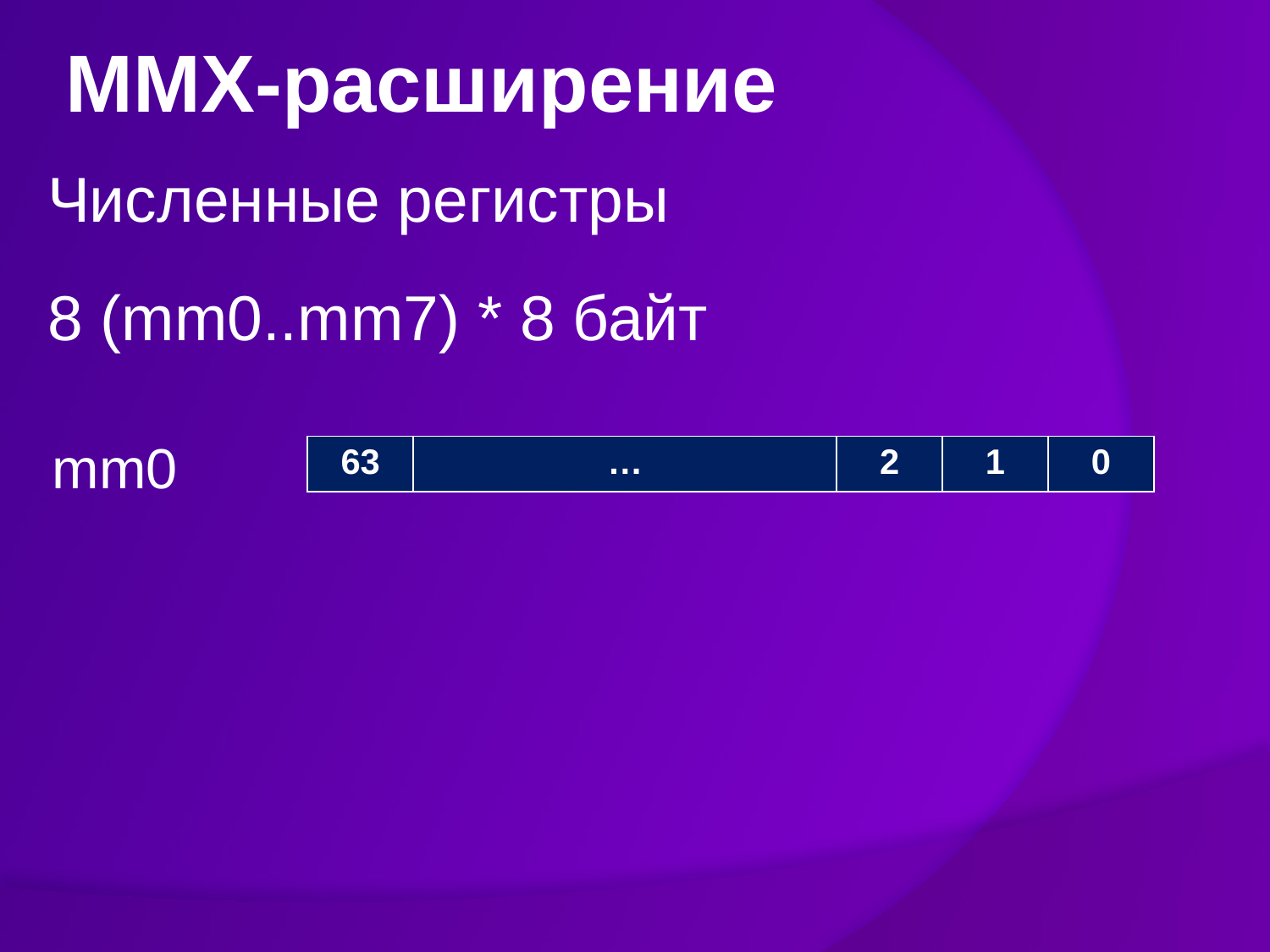

# MMX-расширение
Численные регистры
8 (mm0..mm7) * 8 байт
mm0
| 63 | … | 2 | 1 | 0 |
| --- | --- | --- | --- | --- |